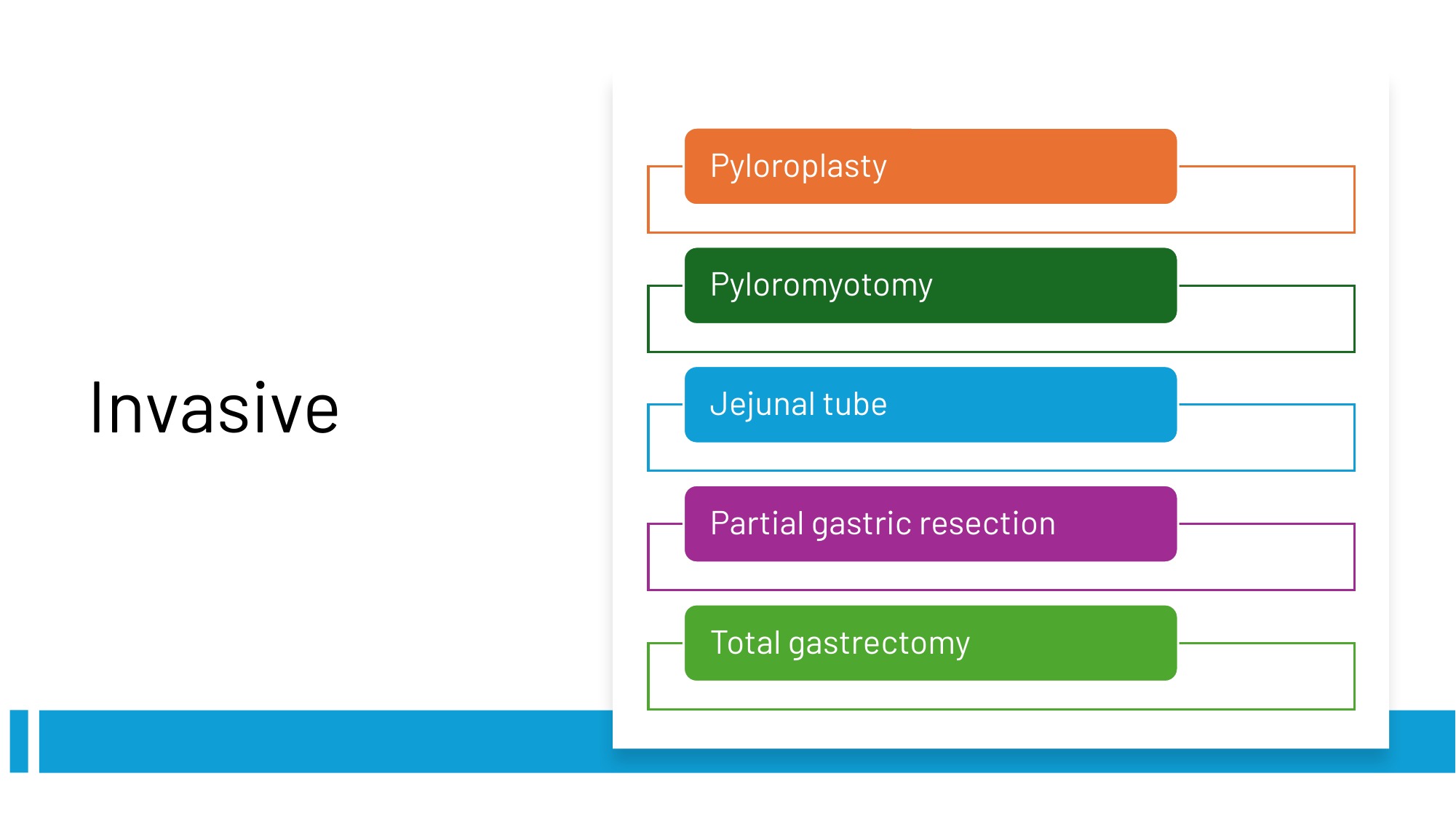

Pyloroplasty
Pyloromyotomy
Jejunal tube
Partial gastric resection
Total gastrectomy
# Invasive